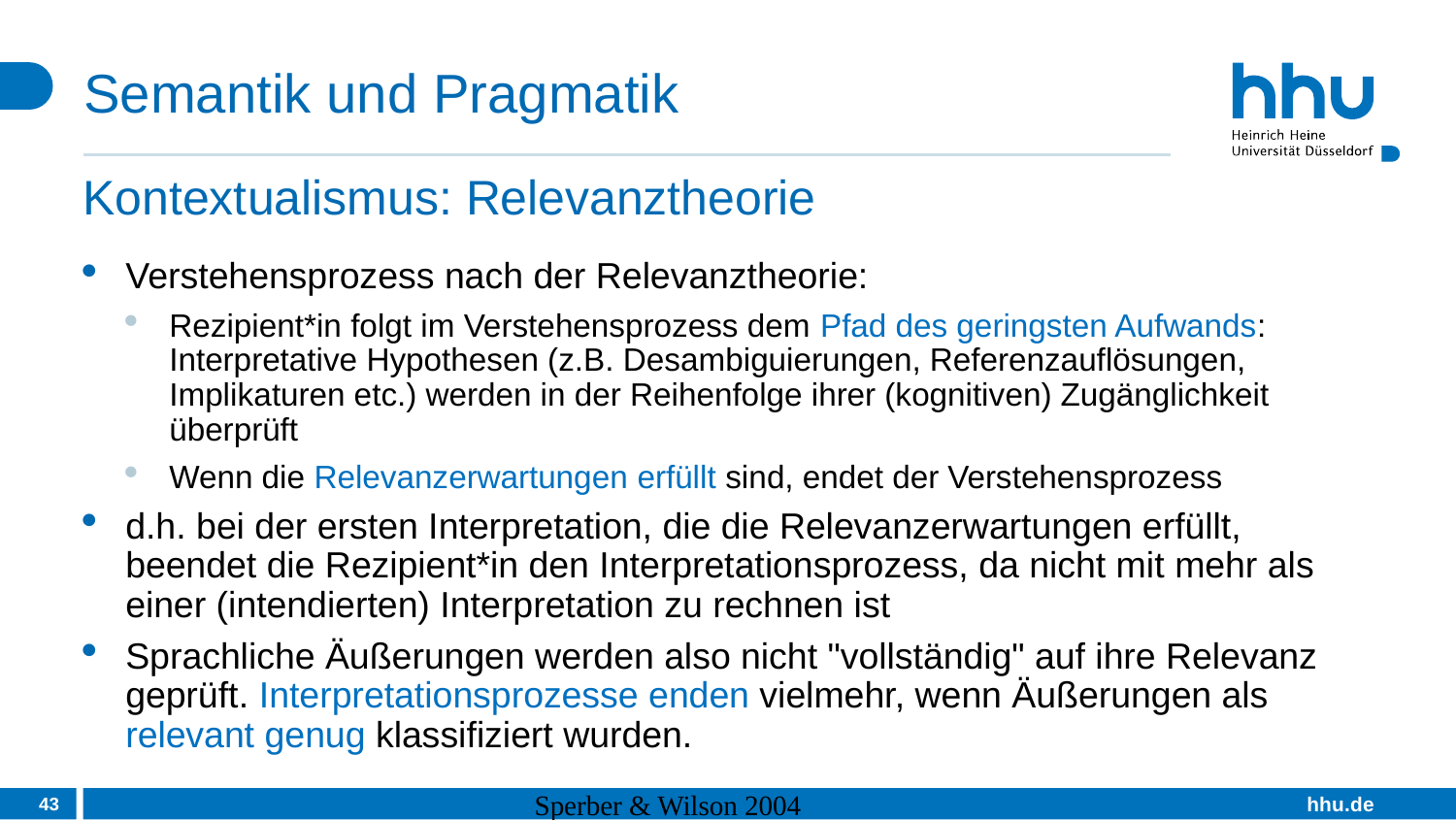

# Semantik und Pragmatik
Kontextualismus: Relevanztheorie
Verstehensprozess nach der Relevanztheorie:
Rezipient*in folgt im Verstehensprozess dem Pfad des geringsten Aufwands: Interpretative Hypothesen (z.B. Desambiguierungen, Referenzauflösungen, Implikaturen etc.) werden in der Reihenfolge ihrer (kognitiven) Zugänglichkeit überprüft
Wenn die Relevanzerwartungen erfüllt sind, endet der Verstehensprozess
d.h. bei der ersten Interpretation, die die Relevanzerwartungen erfüllt, beendet die Rezipient*in den Interpretationsprozess, da nicht mit mehr als einer (intendierten) Interpretation zu rechnen ist
Sprachliche Äußerungen werden also nicht "vollständig" auf ihre Relevanz geprüft. Interpretationsprozesse enden vielmehr, wenn Äußerungen als relevant genug klassifiziert wurden.
43
Sperber & Wilson 2004